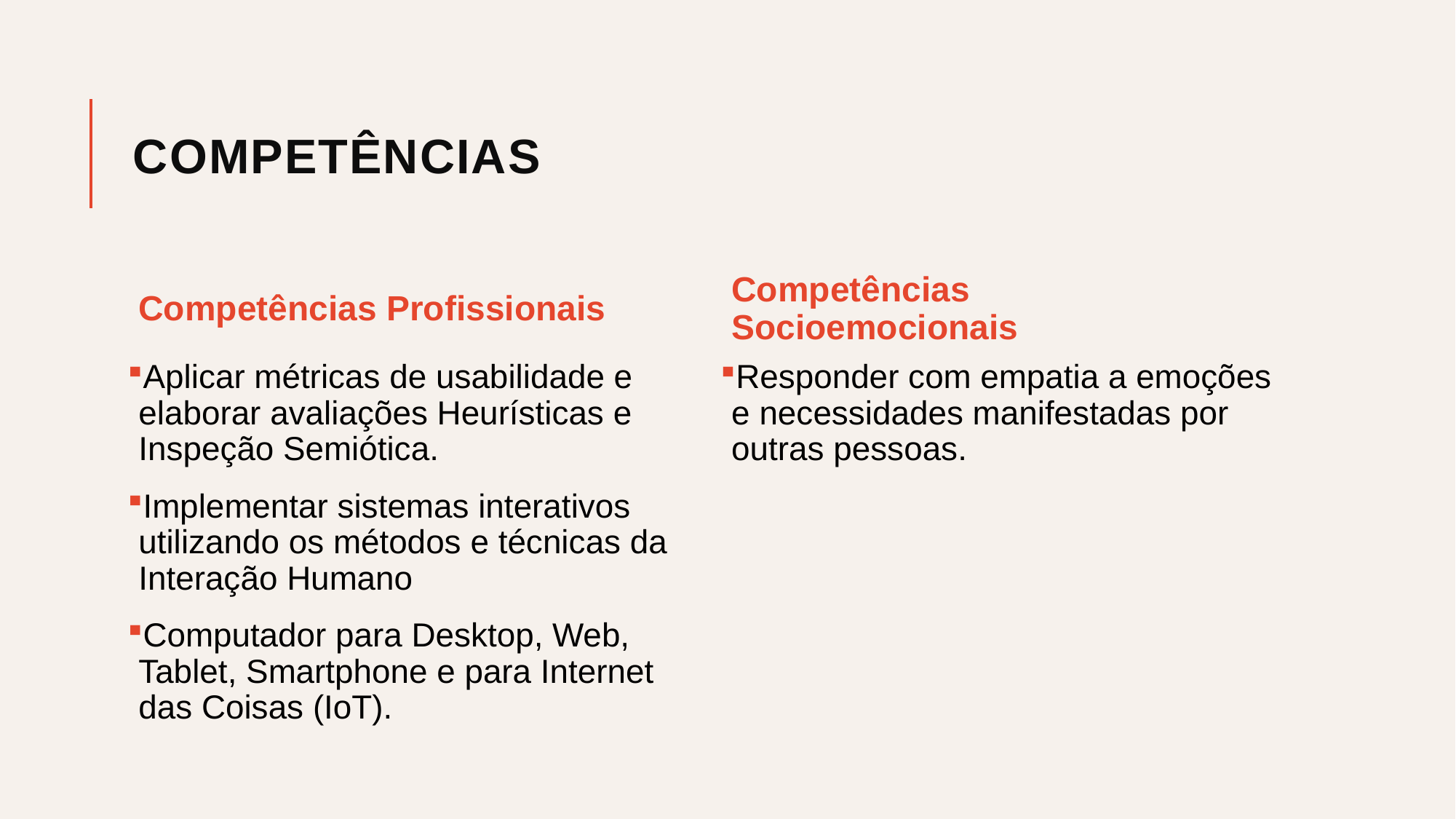

# Competências
Competências Profissionais
Competências Socioemocionais
Aplicar métricas de usabilidade e elaborar avaliações Heurísticas e Inspeção Semiótica.
Implementar sistemas interativos utilizando os métodos e técnicas da Interação Humano
Computador para Desktop, Web, Tablet, Smartphone e para Internet das Coisas (IoT).
Responder com empatia a emoções e necessidades manifestadas por outras pessoas.